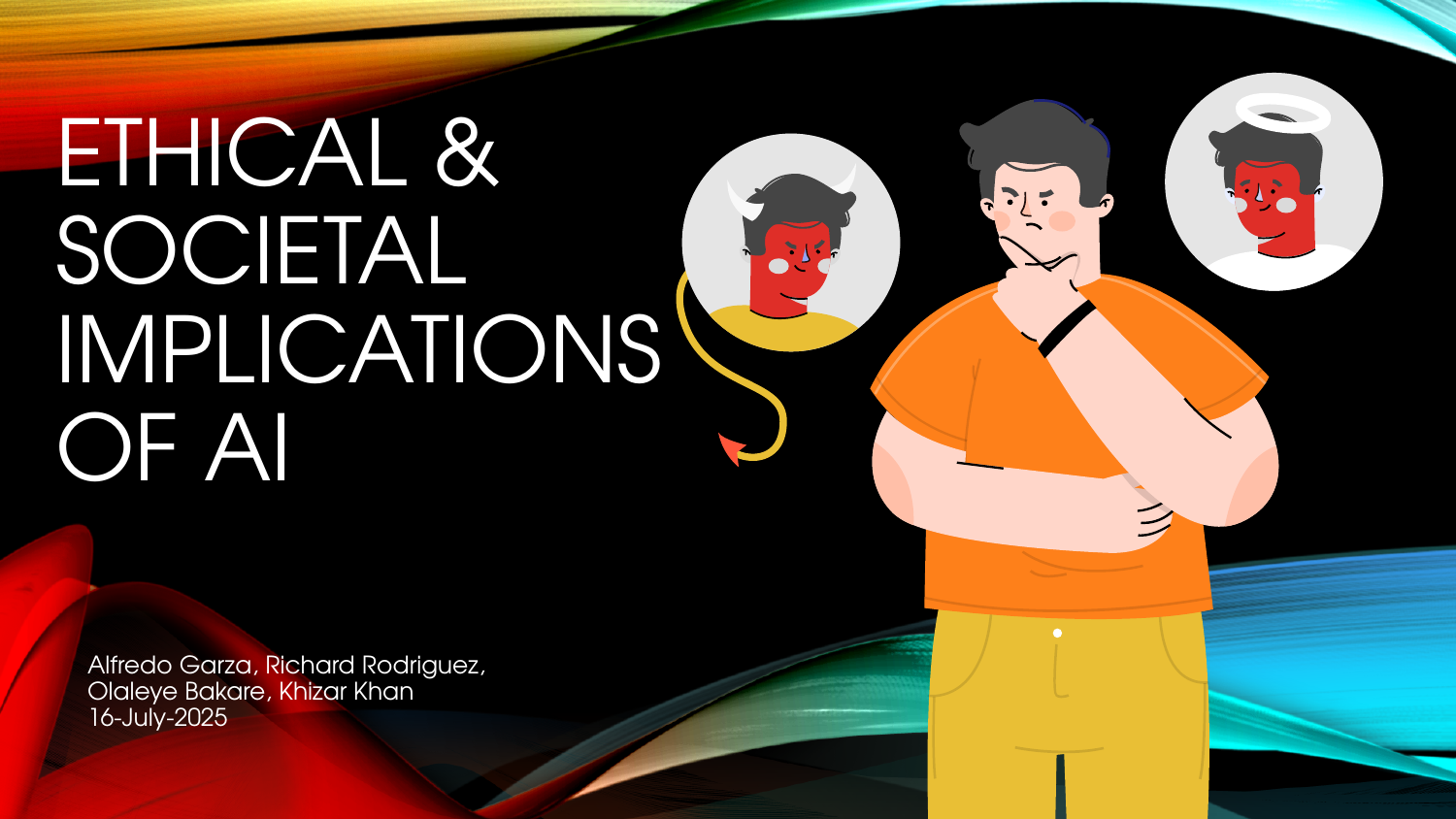

# Ethical & Societal Implications of AI

Alfredo Garza, Richard Rodriguez, Olaleye Bakare, Khizar Khan
16-July-2025